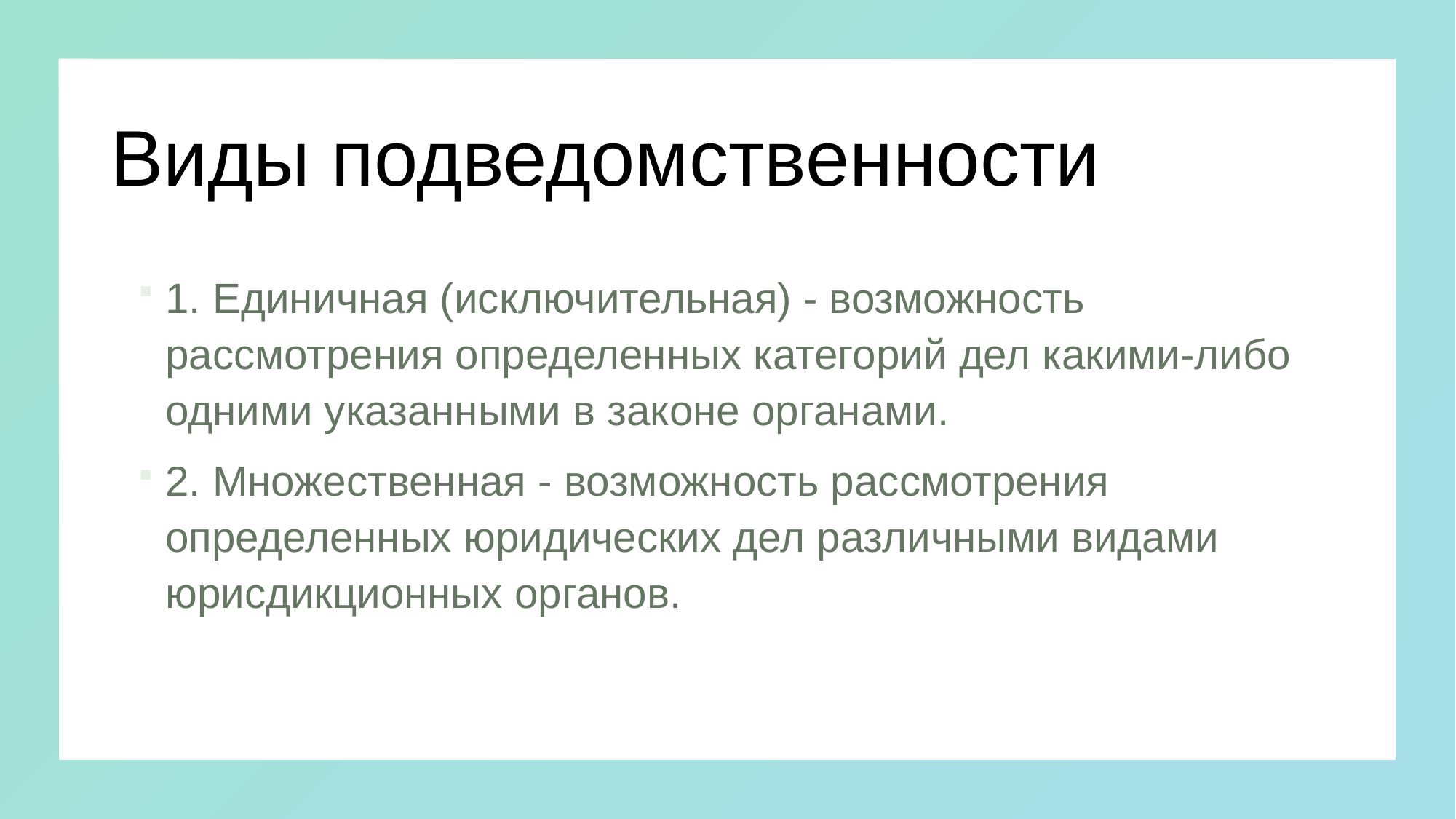

# Виды подведомственности
1. Единичная (исключительная) - возможность рассмотрения определенных категорий дел какими-либо одними указанными в законе органами.
2. Множественная - возможность рассмотрения определенных юридических дел различными видами юрисдикционных органов.